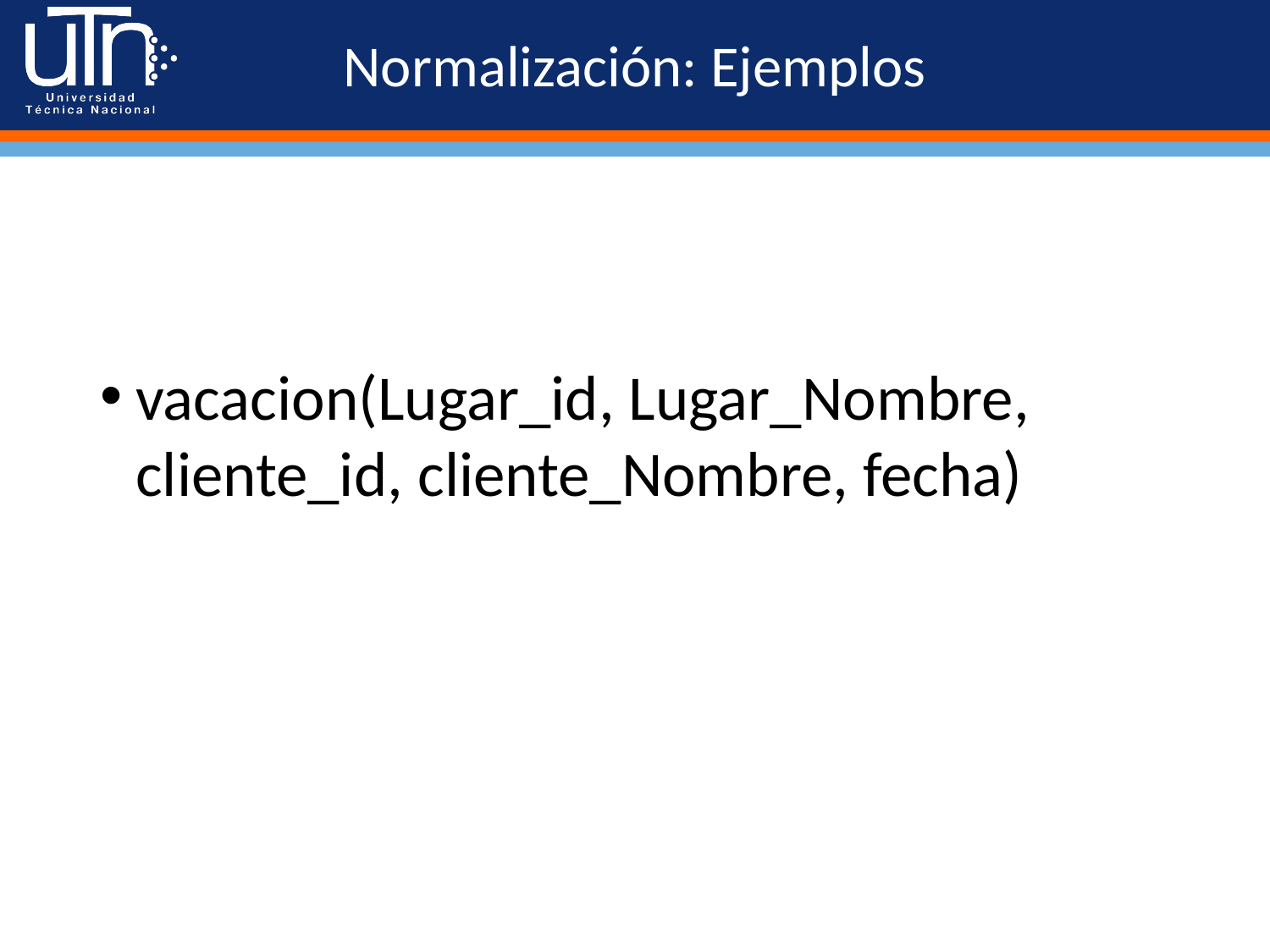

# Normalización: Ejemplos

vacacion(Lugar_id, Lugar_Nombre, cliente_id, cliente_Nombre, fecha)